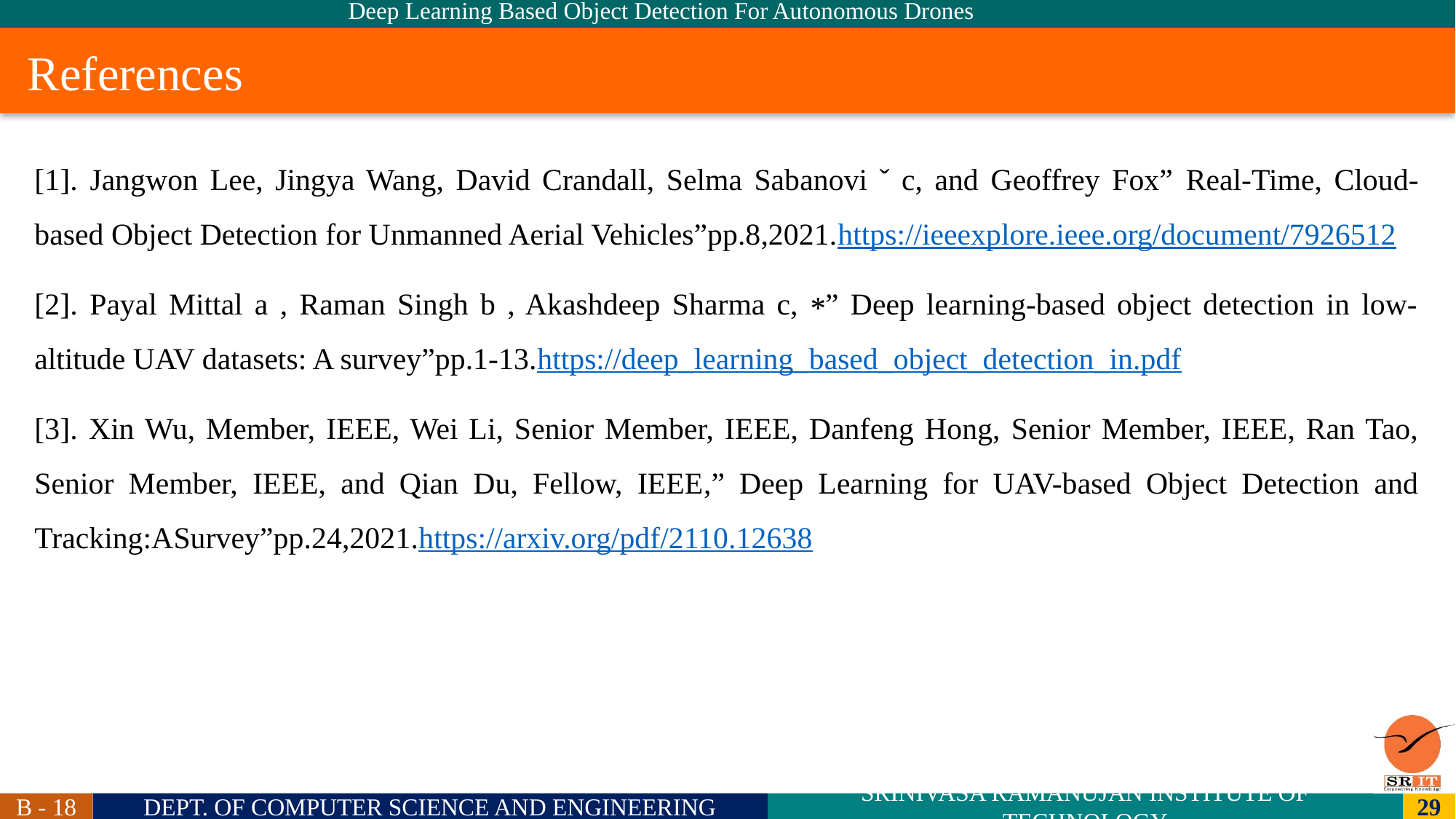

Deep Learning Based Object Detection For Autonomous Drones

# References
[1]. Jangwon Lee, Jingya Wang, David Crandall, Selma Sabanovi ˇ c, and Geoffrey Fox” Real-Time, Cloud-based Object Detection for Unmanned Aerial Vehicles”pp.8,2021.https://ieeexplore.ieee.org/document/7926512
[2]. Payal Mittal a , Raman Singh b , Akashdeep Sharma c, ⁎” Deep learning-based object detection in low-altitude UAV datasets: A survey”pp.1-13.https://deep_learning_based_object_detection_in.pdf
[3]. Xin Wu, Member, IEEE, Wei Li, Senior Member, IEEE, Danfeng Hong, Senior Member, IEEE, Ran Tao, Senior Member, IEEE, and Qian Du, Fellow, IEEE,” Deep Learning for UAV-based Object Detection and Tracking:ASurvey”pp.24,2021.https://arxiv.org/pdf/2110.12638